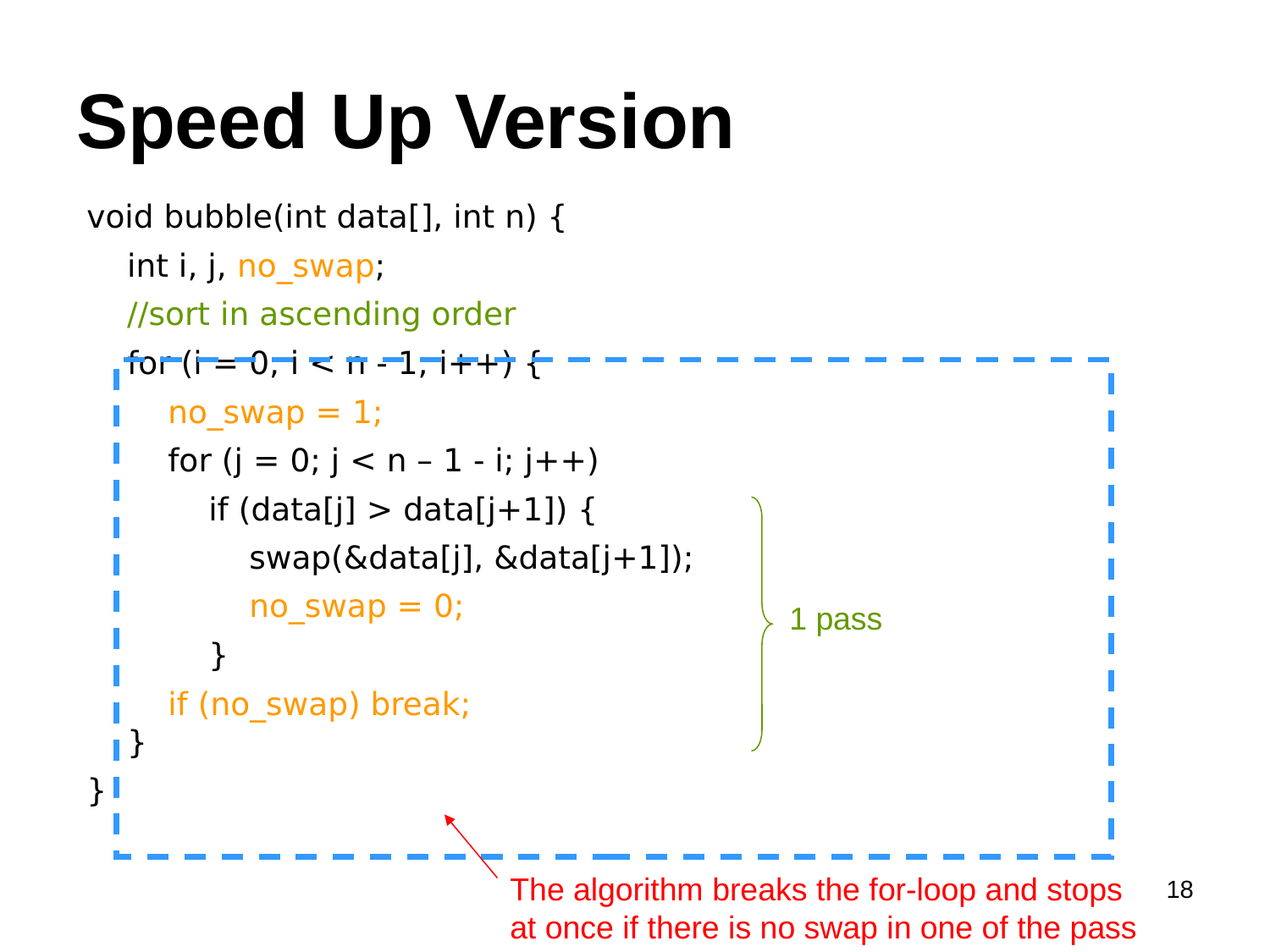

# Speed Up Version
void bubble(int data[], int n) {
    int i, j, no_swap;
    //sort in ascending order
    for (i = 0; i < n - 1; i++) {
        no_swap = 1;
        for (j = 0; j < n – 1 - i; j++)
            if (data[j] > data[j+1]) {
                swap(&data[j], &data[j+1]);
                no_swap = 0;
            }
        if (no_swap) break;
    }
}

1 pass

The algorithm breaks the for-loop and stops at once if there is no swap in one of the pass
18